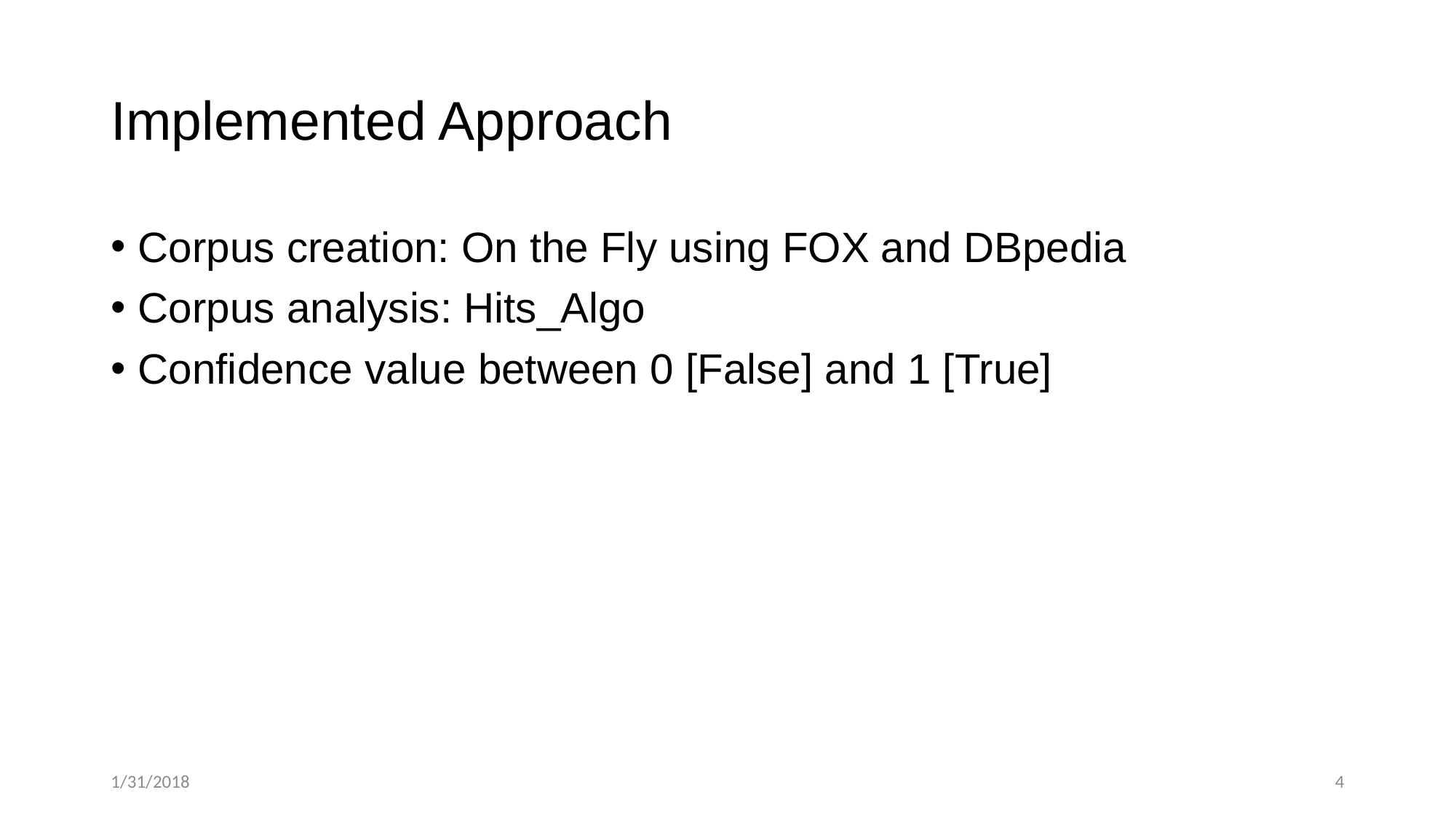

# Implemented Approach
Corpus creation: On the Fly using FOX and DBpedia
Corpus analysis: Hits_Algo
Confidence value between 0 [False] and 1 [True]
1/31/2018
4